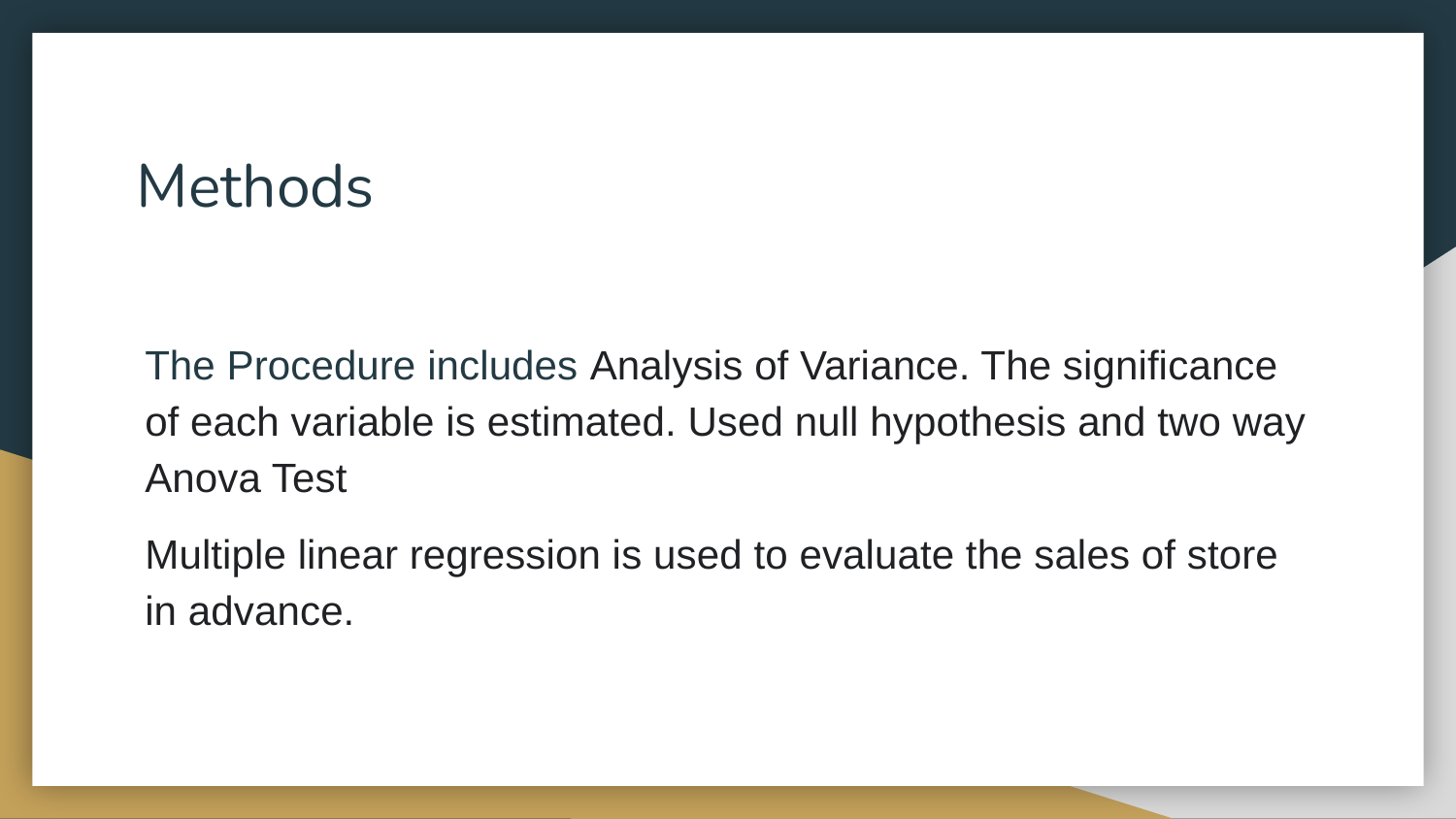

# Methods
The Procedure includes Analysis of Variance. The significance of each variable is estimated. Used null hypothesis and two way Anova Test
Multiple linear regression is used to evaluate the sales of store in advance.